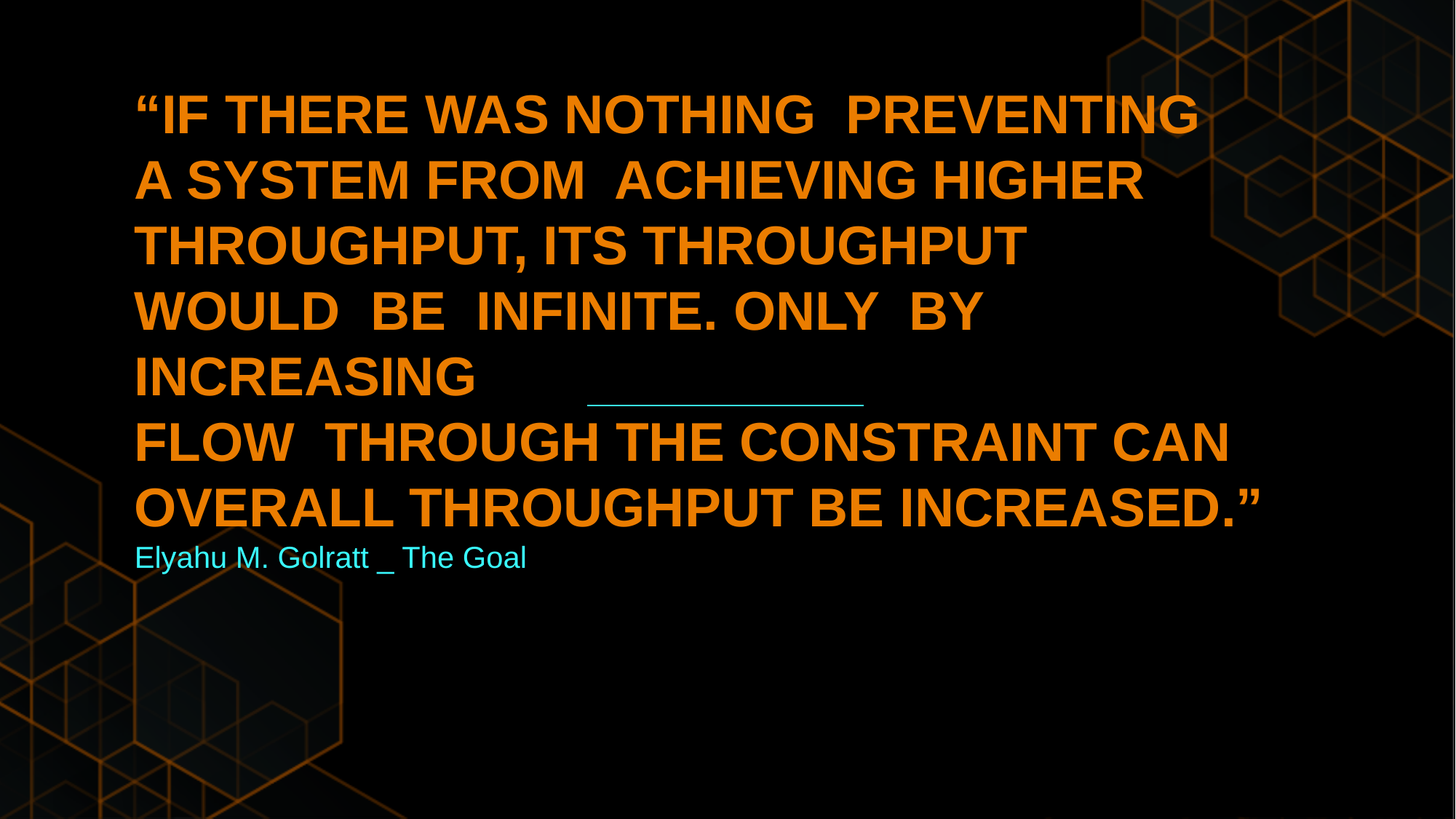

“IF THERE WAS NOTHING  PREVENTING
A SYSTEM FROM  ACHIEVING HIGHER
THROUGHPUT, ITS THROUGHPUT
WOULD  BE  INFINITE. ONLY  BY  INCREASING
FLOW  THROUGH THE CONSTRAINT CAN
OVERALL THROUGHPUT BE INCREASED.”
Elyahu M. Golratt _ The Goal